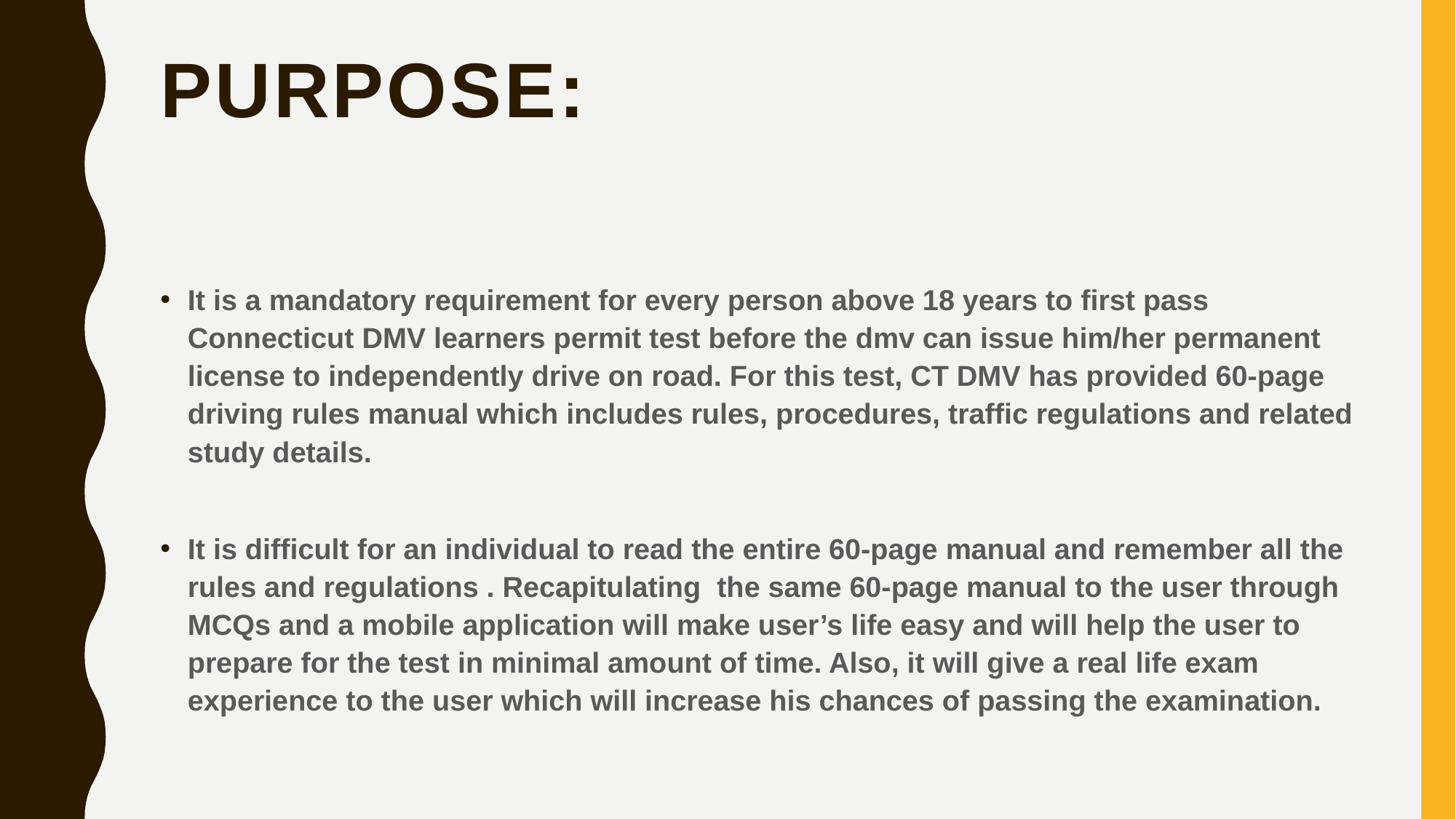

# PURPOSE:
It is a mandatory requirement for every person above 18 years to first pass Connecticut DMV learners permit test before the dmv can issue him/her permanent license to independently drive on road. For this test, CT DMV has provided 60-page driving rules manual which includes rules, procedures, traffic regulations and related study details.

It is difficult for an individual to read the entire 60-page manual and remember all the rules and regulations . Recapitulating  the same 60-page manual to the user through MCQs and a mobile application will make user’s life easy and will help the user to prepare for the test in minimal amount of time. Also, it will give a real life exam experience to the user which will increase his chances of passing the examination.